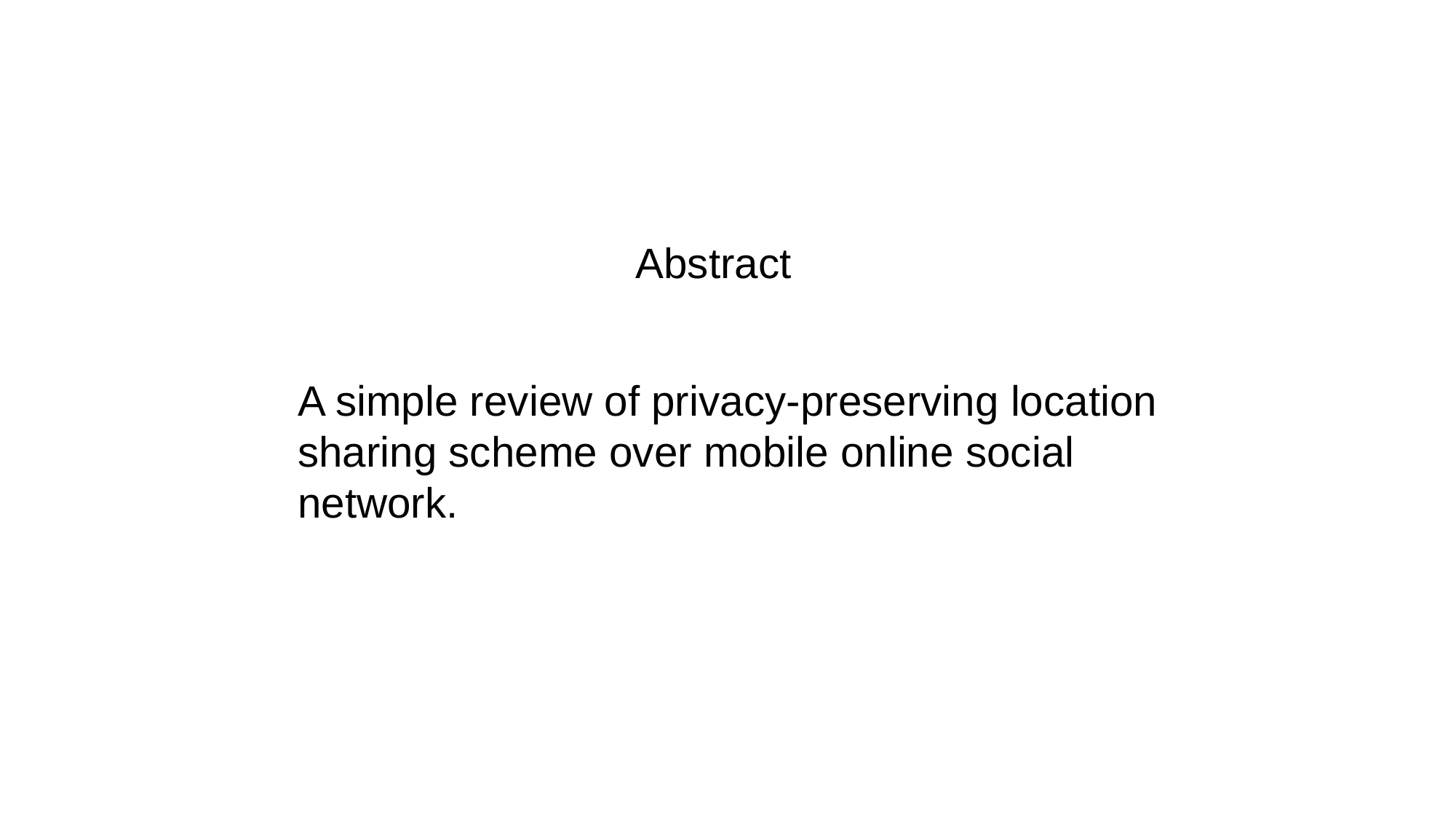

Abstract
A simple review of privacy-preserving location sharing scheme over mobile online social network.